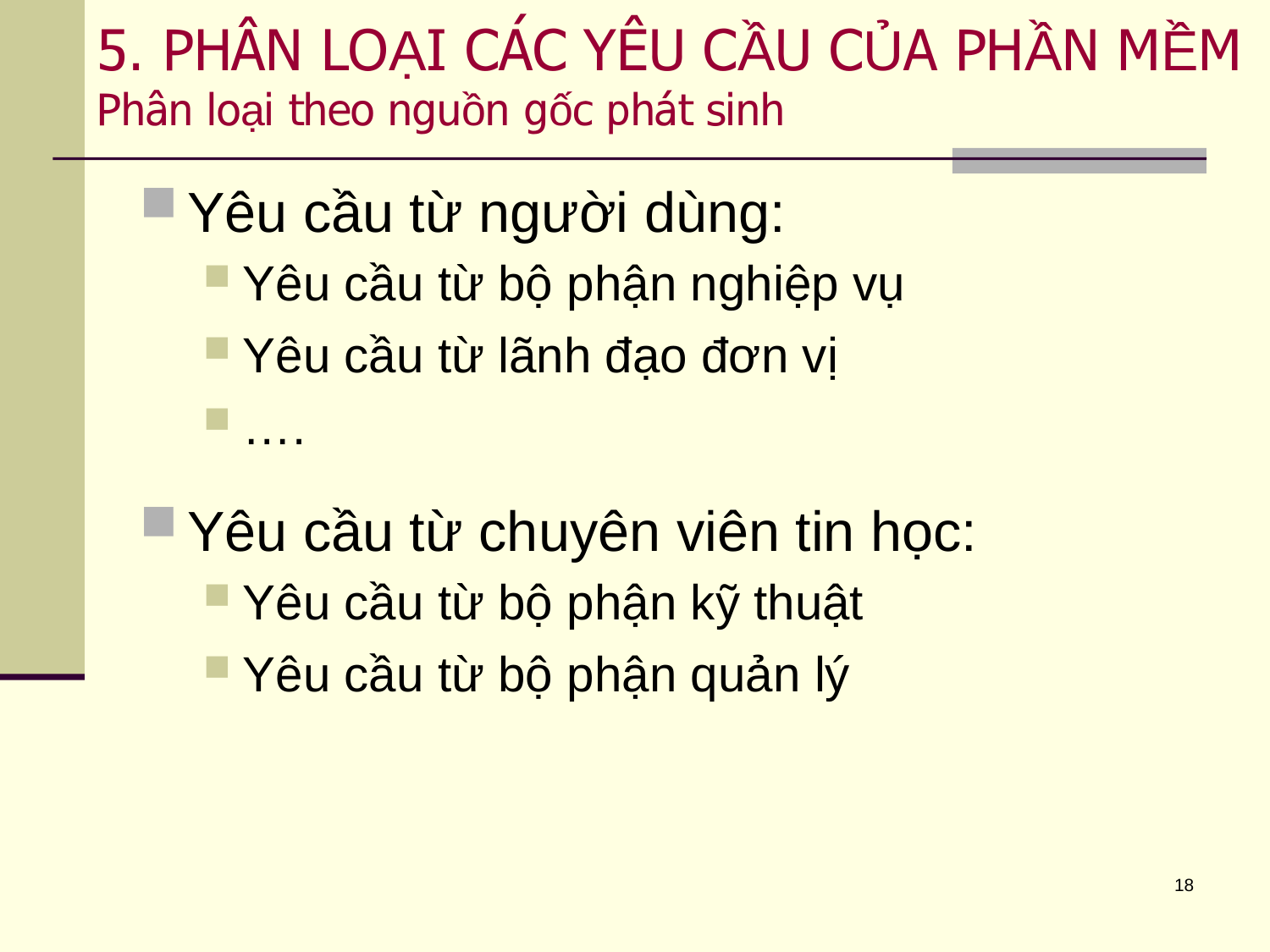

# 5. PHÂN LOẠI CÁC YÊU CẦU CỦA PHẦN MỀM Phân loại theo nguồn gốc phát sinh
Yêu cầu từ người dùng:
Yêu cầu từ bộ phận nghiệp vụ
Yêu cầu từ lãnh đạo đơn vị
….
Yêu cầu từ chuyên viên tin học:
Yêu cầu từ bộ phận kỹ thuật
Yêu cầu từ bộ phận quản lý
18